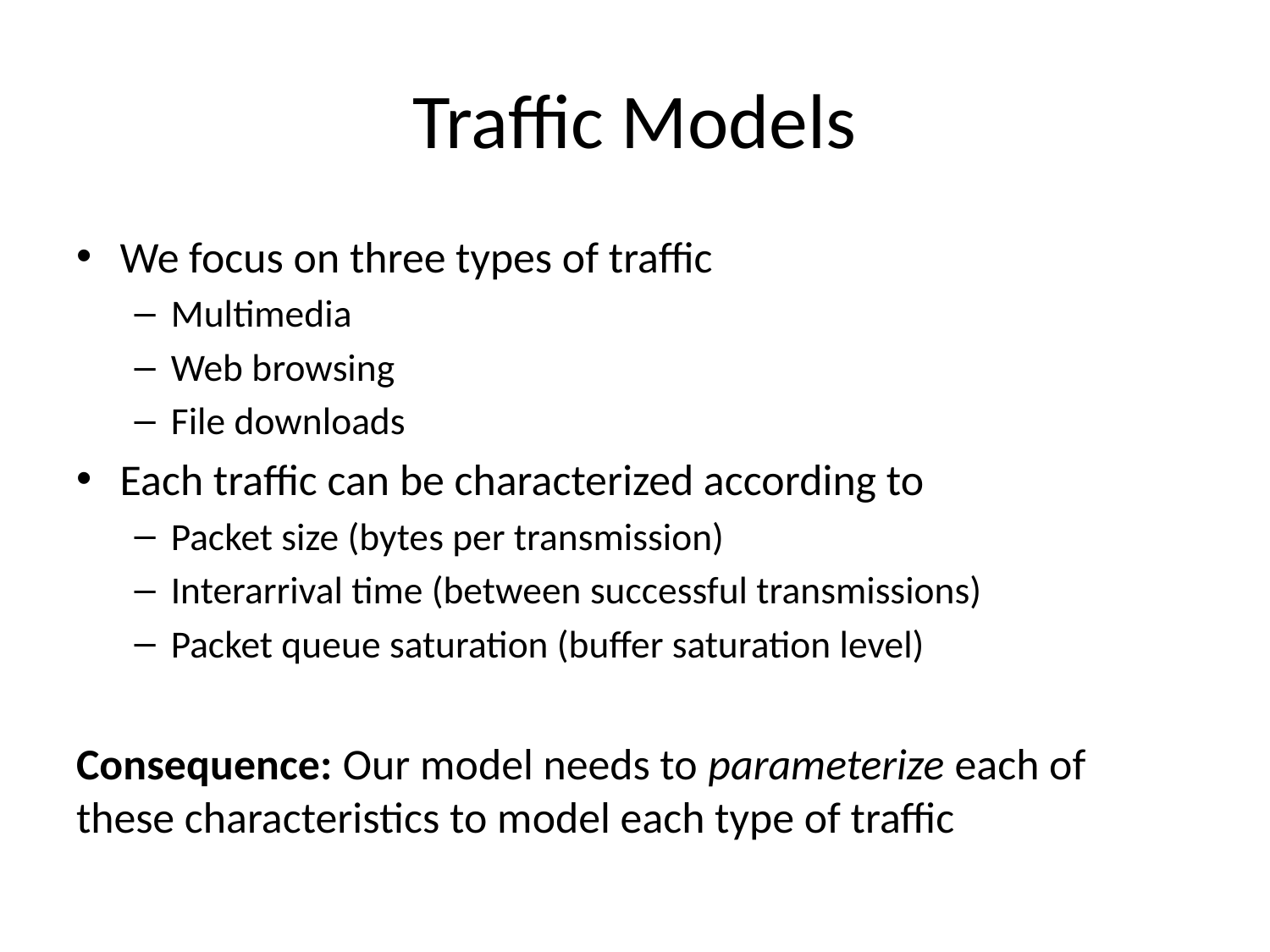

# Traffic Models
We focus on three types of traffic
Multimedia
Web browsing
File downloads
Each traffic can be characterized according to
Packet size (bytes per transmission)
Interarrival time (between successful transmissions)
Packet queue saturation (buffer saturation level)

Consequence: Our model needs to parameterize each of these characteristics to model each type of traffic